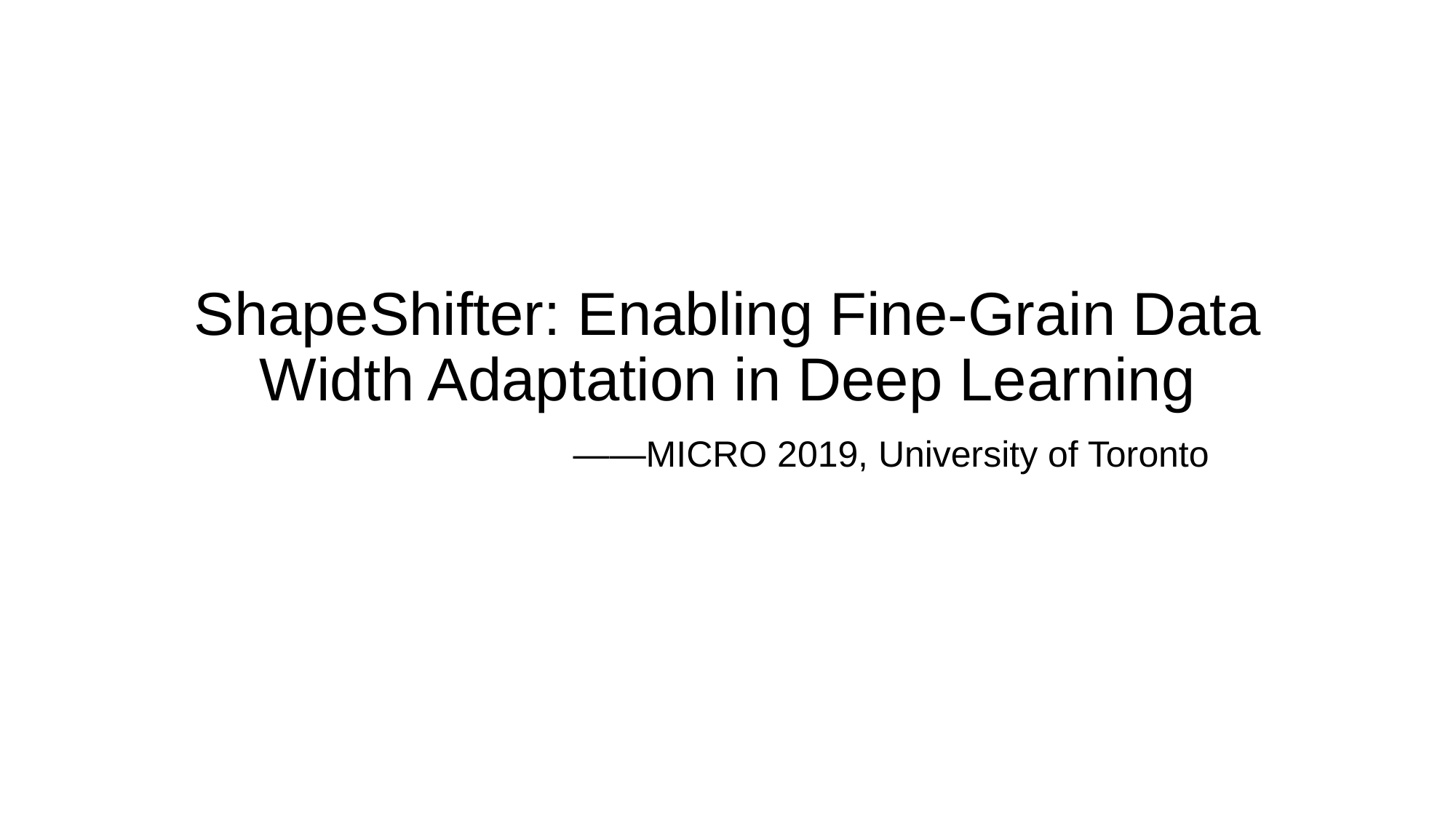

# ShapeShifter: Enabling Fine-Grain Data Width Adaptation in Deep Learning
			——MICRO 2019, University of Toronto